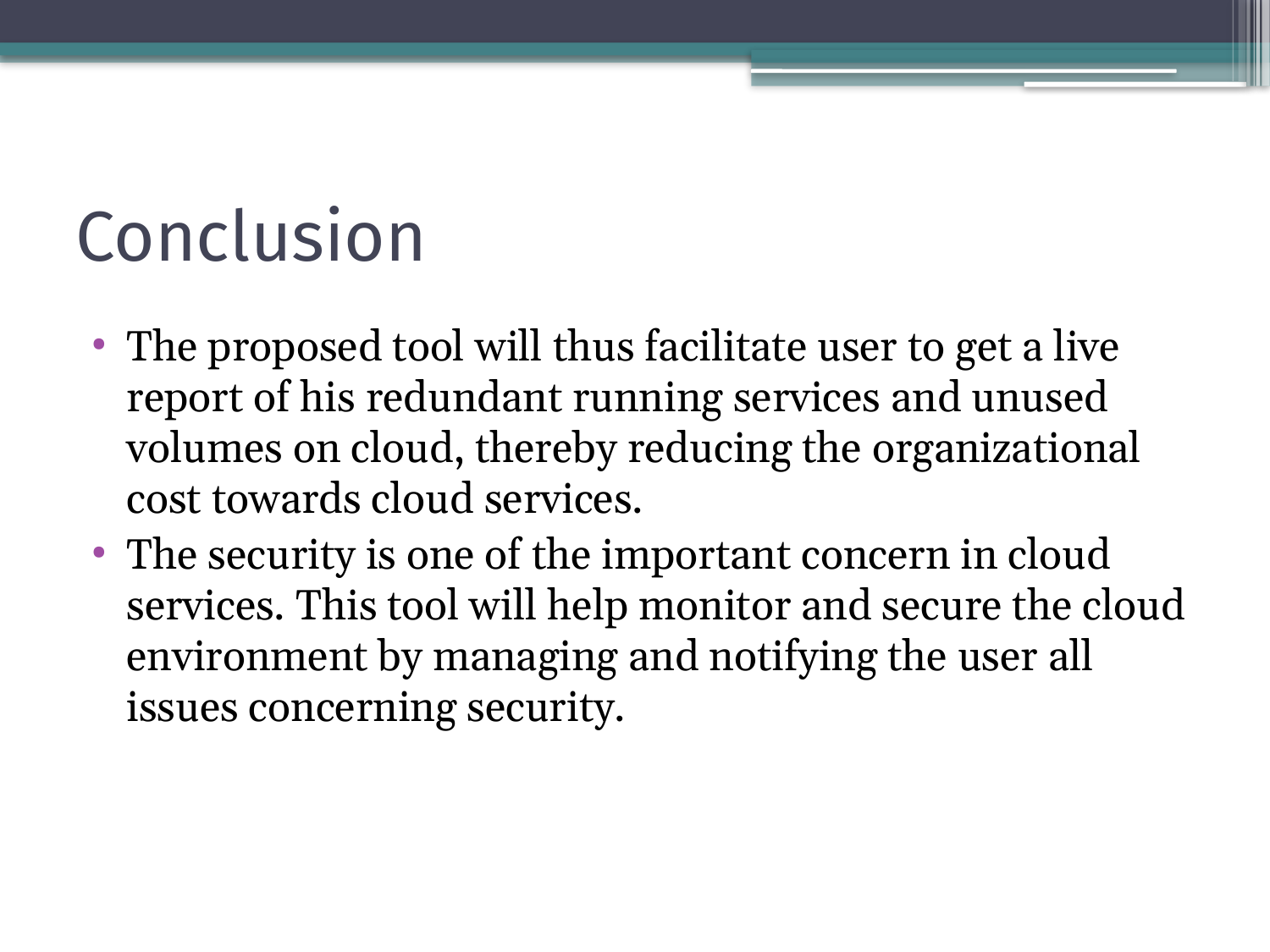

# Conclusion
The proposed tool will thus facilitate user to get a live report of his redundant running services and unused volumes on cloud, thereby reducing the organizational cost towards cloud services.
The security is one of the important concern in cloud services. This tool will help monitor and secure the cloud environment by managing and notifying the user all issues concerning security.